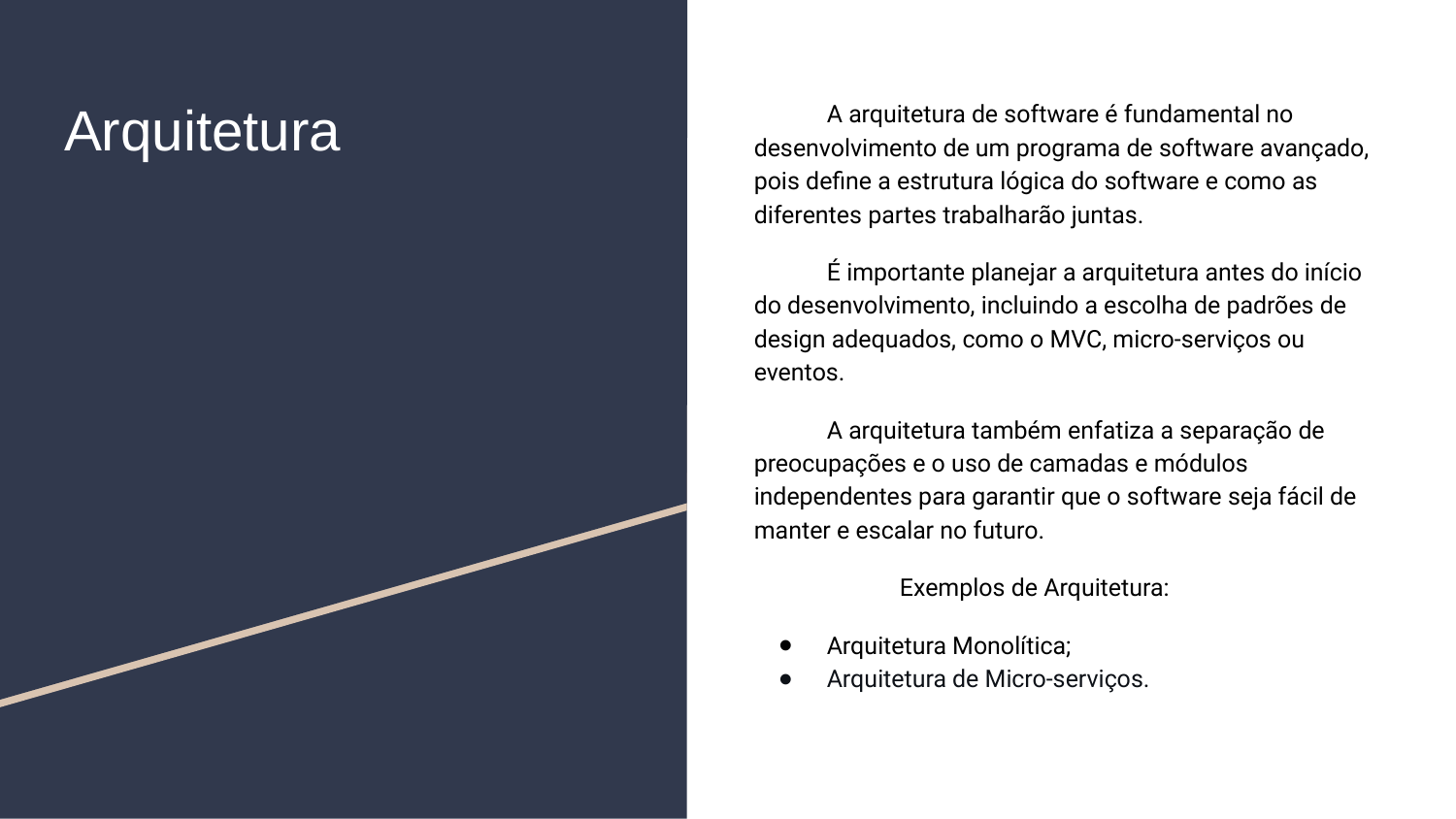

# Arquitetura
A arquitetura de software é fundamental no desenvolvimento de um programa de software avançado, pois define a estrutura lógica do software e como as diferentes partes trabalharão juntas.
É importante planejar a arquitetura antes do início do desenvolvimento, incluindo a escolha de padrões de design adequados, como o MVC, micro-serviços ou eventos.
A arquitetura também enfatiza a separação de preocupações e o uso de camadas e módulos independentes para garantir que o software seja fácil de manter e escalar no futuro.
	Exemplos de Arquitetura:
Arquitetura Monolítica;
Arquitetura de Micro-serviços.